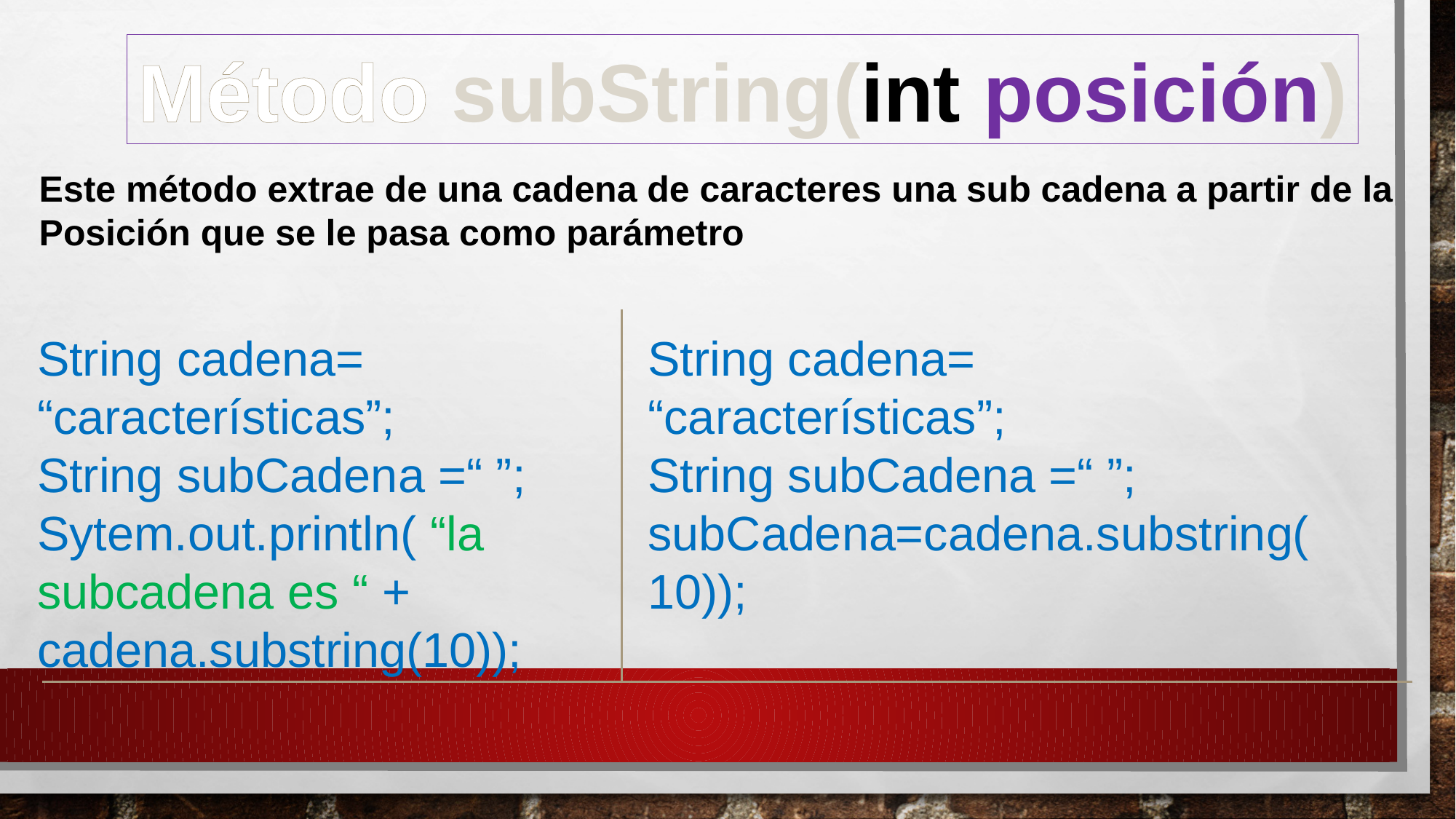

Método subString(int posición)
Este método extrae de una cadena de caracteres una sub cadena a partir de la
Posición que se le pasa como parámetro
String cadena= “características”;
String subCadena =“ ”;
Sytem.out.println( “la subcadena es “ + cadena.substring(10));

String cadena= “características”;
String subCadena =“ ”;
subCadena=cadena.substring(10));